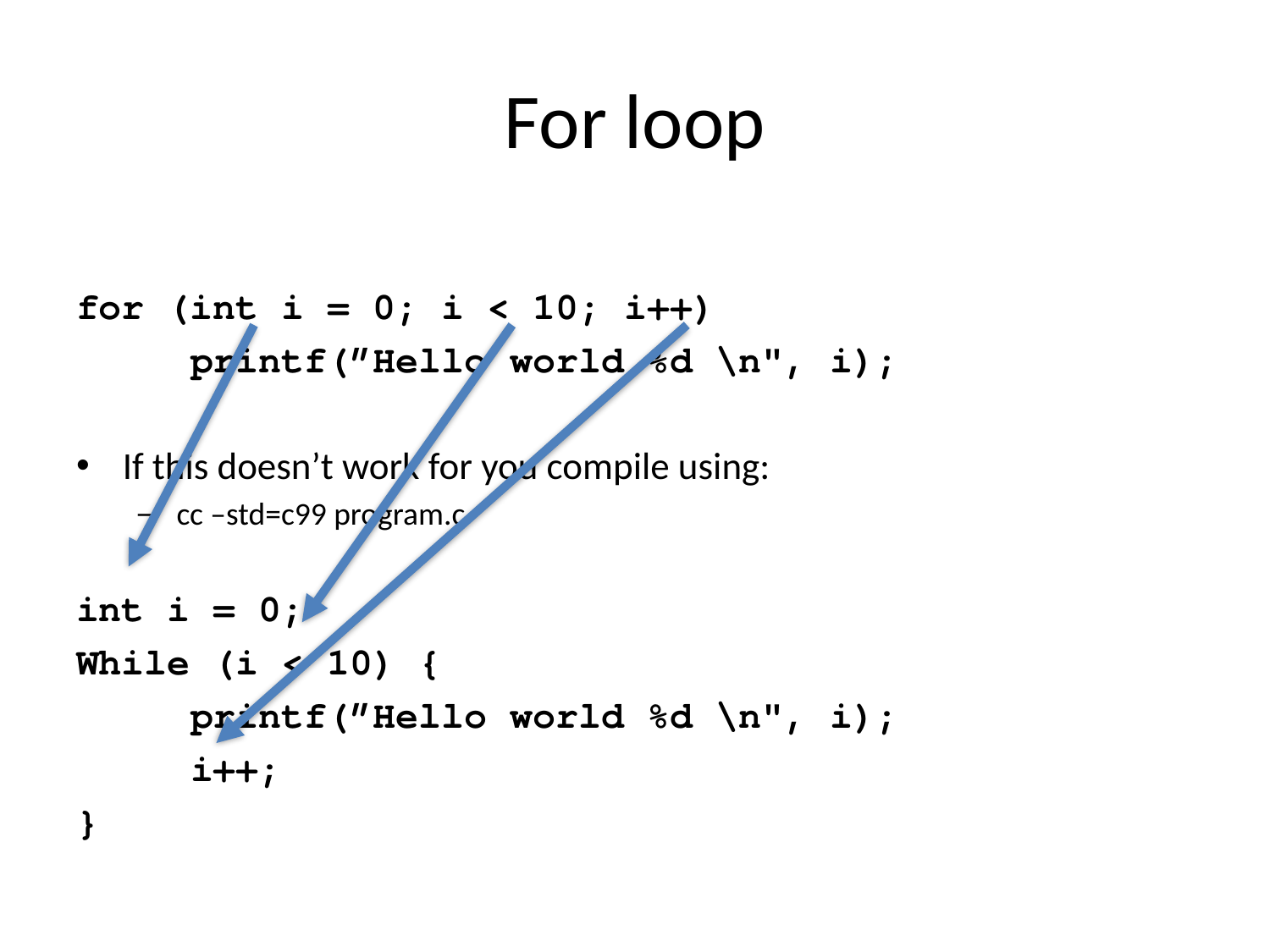

# For loop

for (int i = 0; i < 10; i++)
	printf(”Hello world %d \n", i);

If this doesn’t work for you compile using:
cc –std=c99 program.c

int i = 0;
While (i < 10) {
	printf(”Hello world %d \n", i);
	i++;
}